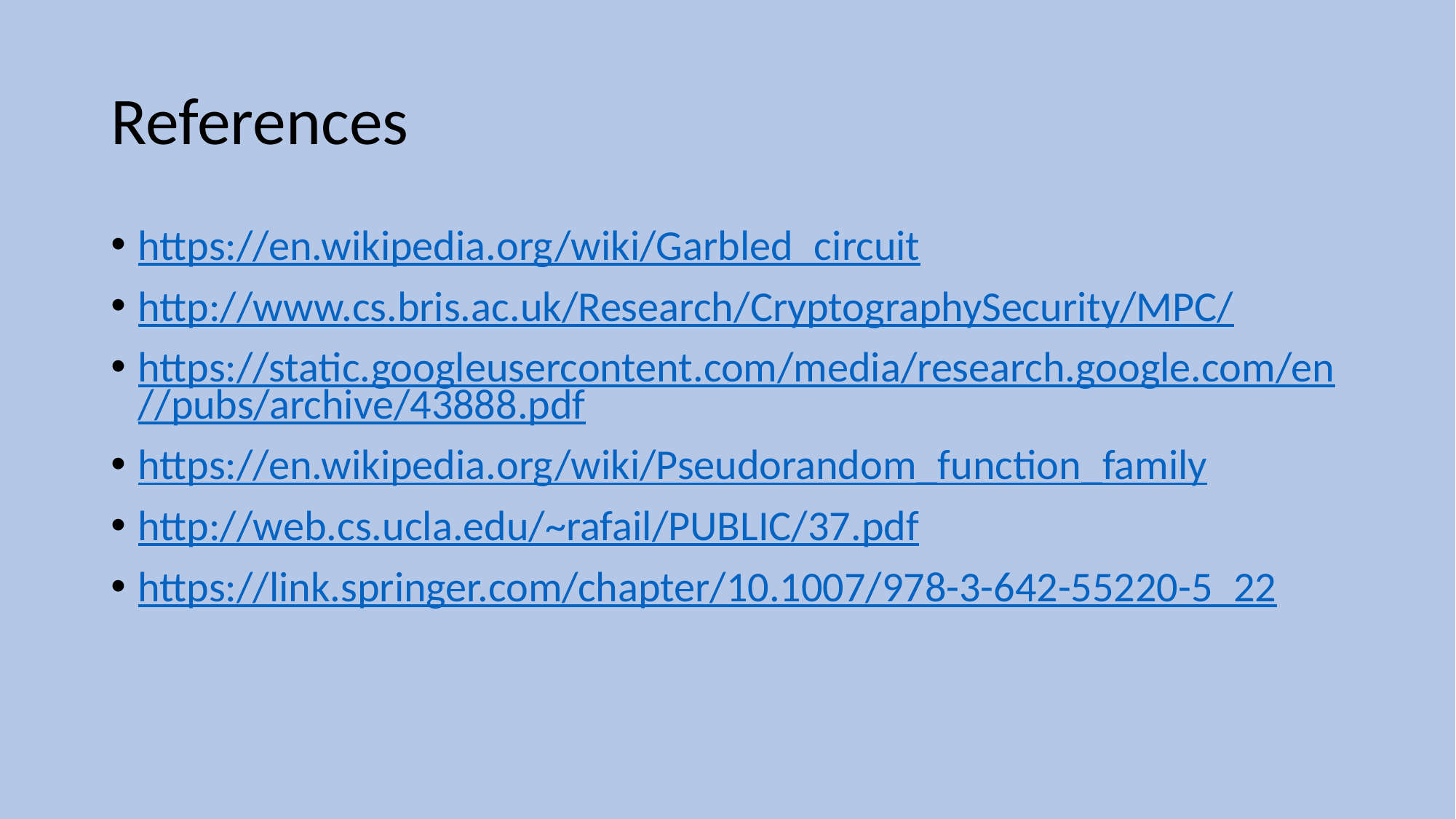

# References
https://en.wikipedia.org/wiki/Garbled_circuit
http://www.cs.bris.ac.uk/Research/CryptographySecurity/MPC/
https://static.googleusercontent.com/media/research.google.com/en//pubs/archive/43888.pdf
https://en.wikipedia.org/wiki/Pseudorandom_function_family
http://web.cs.ucla.edu/~rafail/PUBLIC/37.pdf
https://link.springer.com/chapter/10.1007/978-3-642-55220-5_22